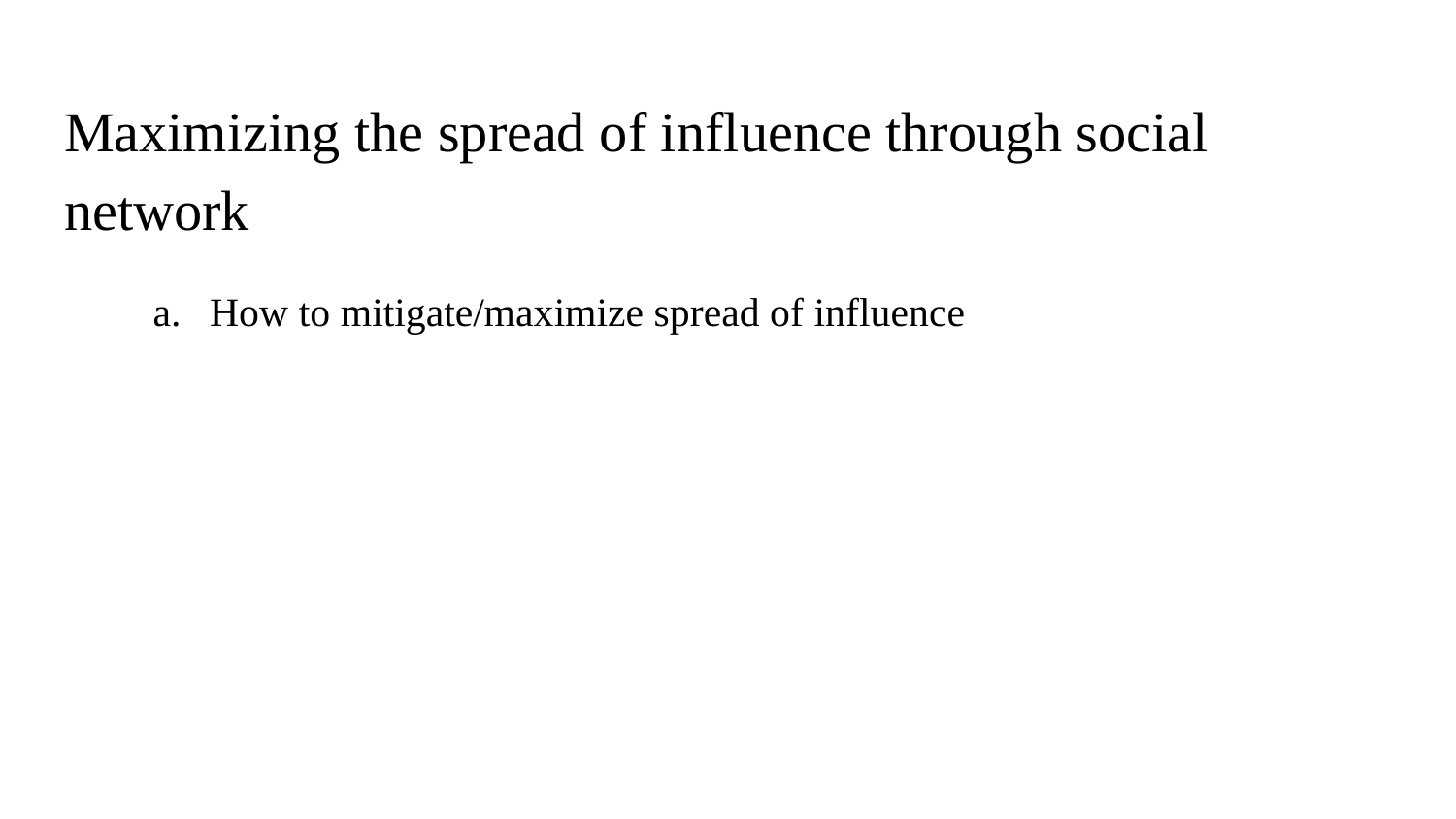

# Maximizing the spread of influence through social network

How to mitigate/maximize spread of influence